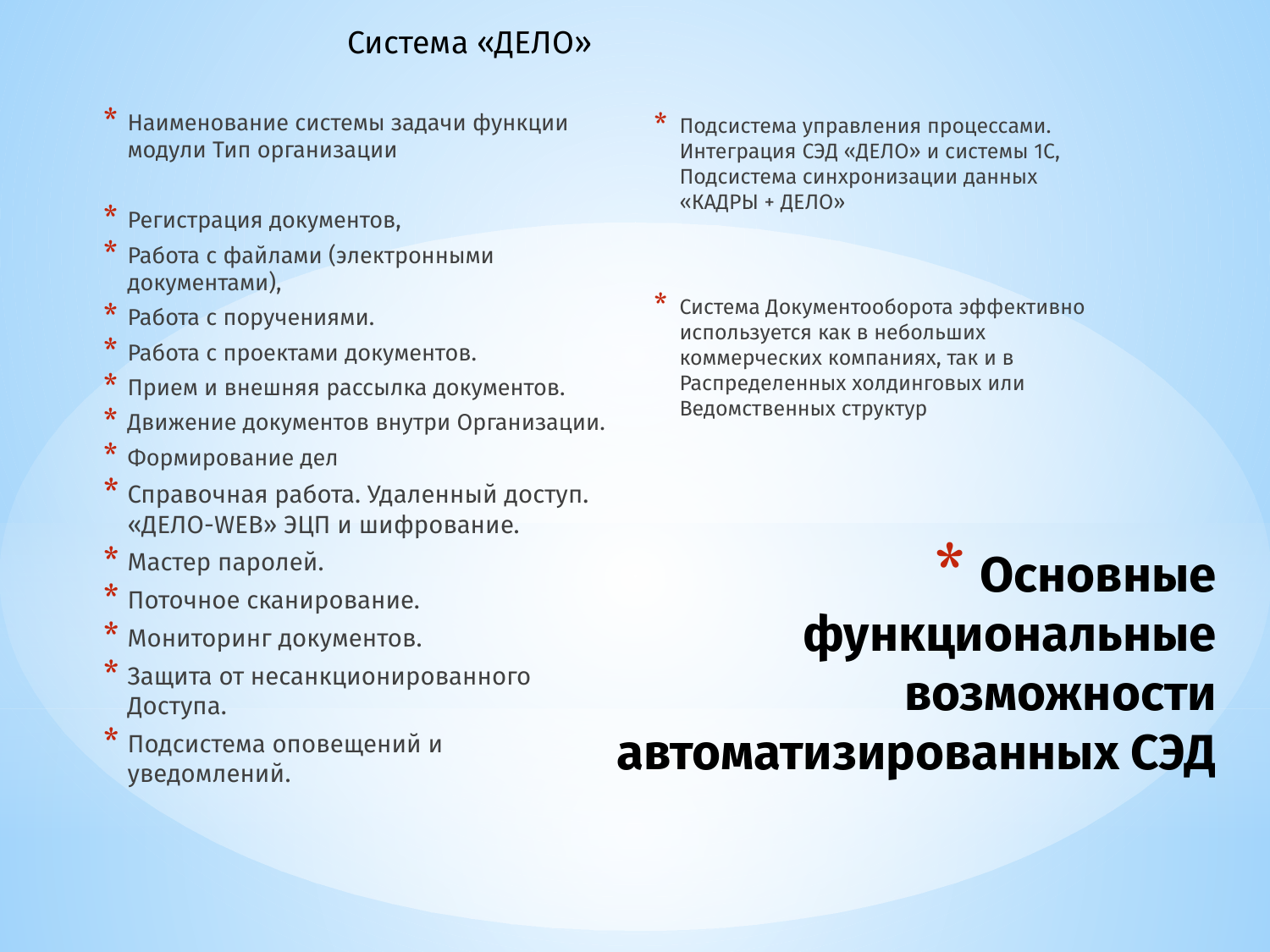

Система «ДЕЛО»
Наименование системы задачи функции модули Тип организации

Регистрация документов,
Работа с файлами (электронными документами),
Работа с поручениями.
Работа с проектами документов.
Прием и внешняя рассылка документов.
Движение документов внутри Организации.
Формирование дел
Справочная работа. Удаленный доступ. «ДЕЛО-WEB» ЭЦП и шифрование.
Мастер паролей.
Поточное сканирование.
Мониторинг документов.
Защита от несанкционированного Доступа.
Подсистема оповещений и уведомлений.

Подсистема управления процессами. Интеграция СЭД «ДЕЛО» и системы 1С, Подсистема синхронизации данных «КАДРЫ + ДЕЛО»

Система Документооборота эффективно используется как в небольших коммерческих компаниях, так и в Распределенных холдинговых или Ведомственных структур
# Основные функциональные возможности автоматизированных СЭД